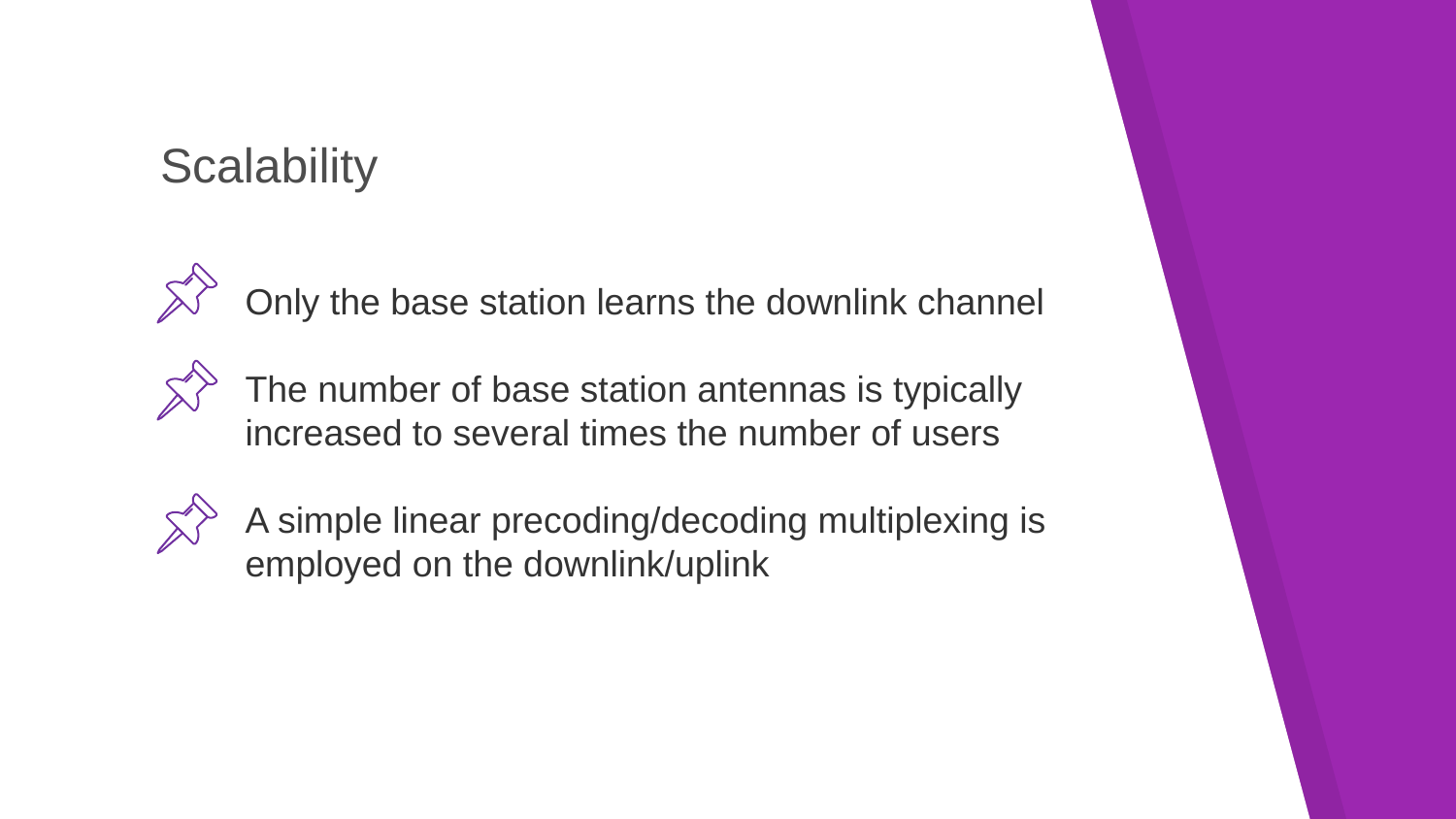

# Scalability

Only the base station learns the downlink channel

The number of base station antennas is typically increased to several times the number of users

A simple linear precoding/decoding multiplexing is employed on the downlink/uplink